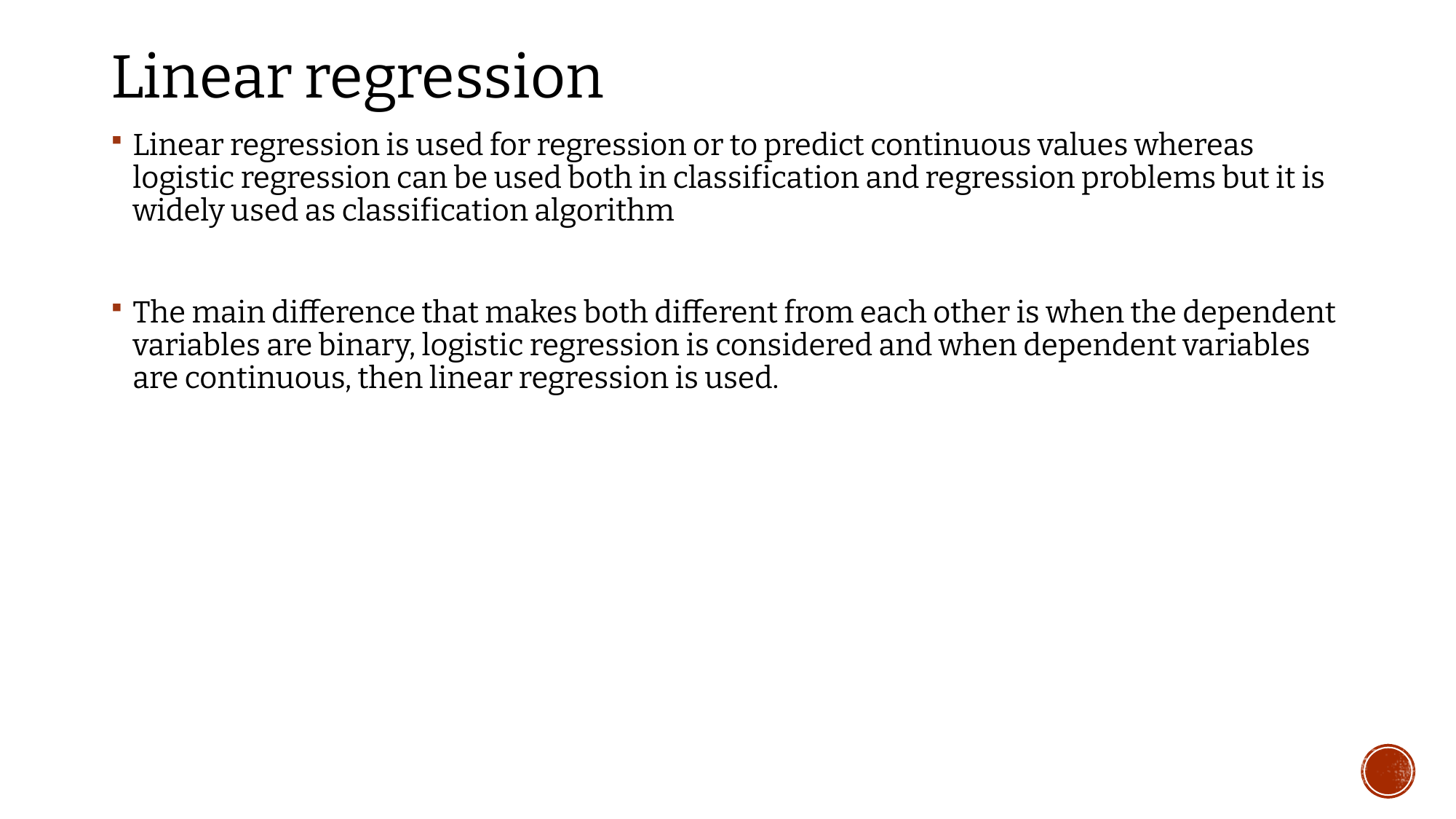

Linear regression
Linear regression is used for regression or to predict continuous values whereas logistic regression can be used both in classification and regression problems but it is widely used as classification algorithm

The main difference that makes both different from each other is when the dependent variables are binary, logistic regression is considered and when dependent variables are continuous, then linear regression is used.